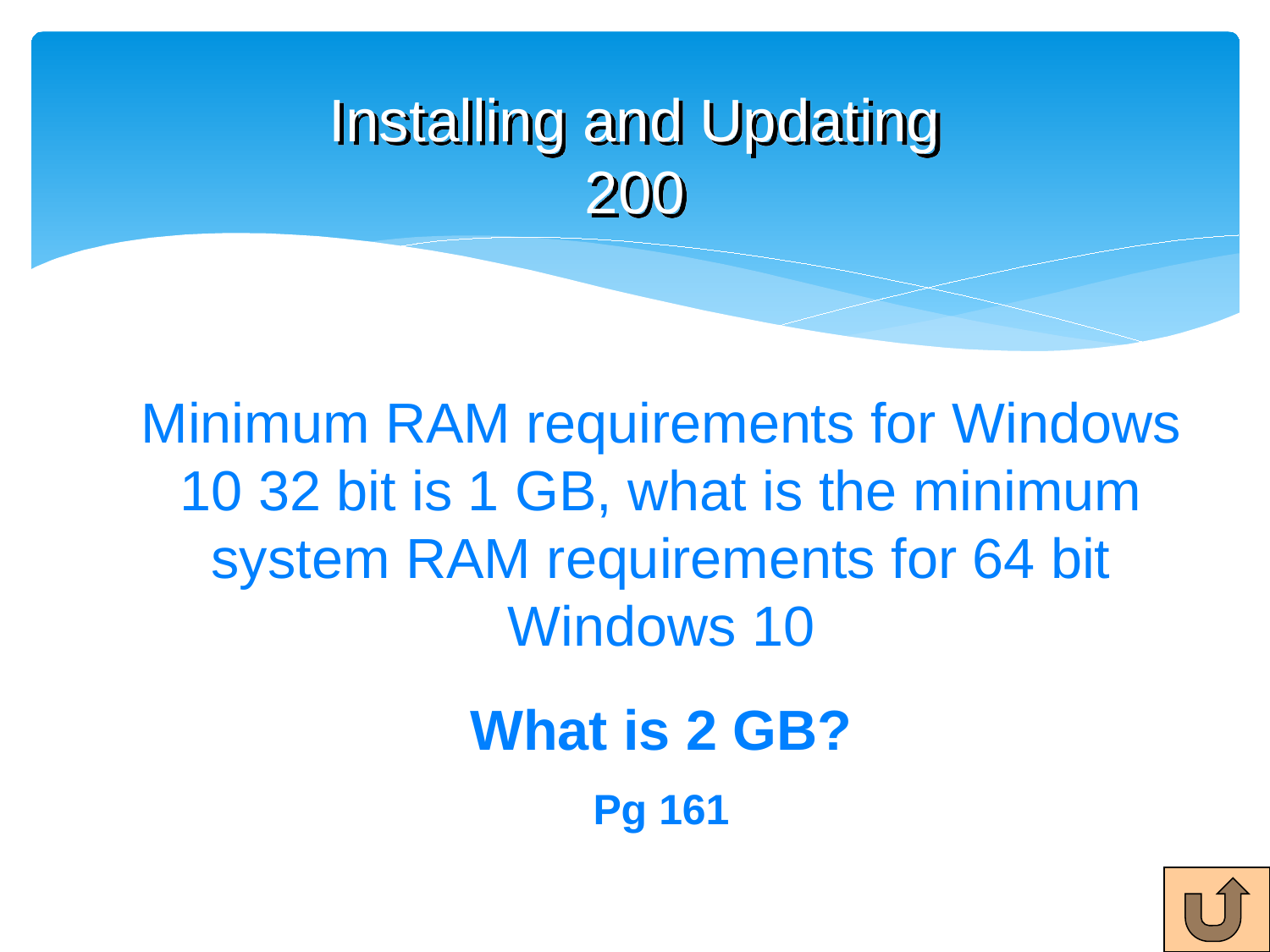

# Installing and Updating 200
Minimum RAM requirements for Windows 10 32 bit is 1 GB, what is the minimum system RAM requirements for 64 bit Windows 10
What is 2 GB?
Pg 161